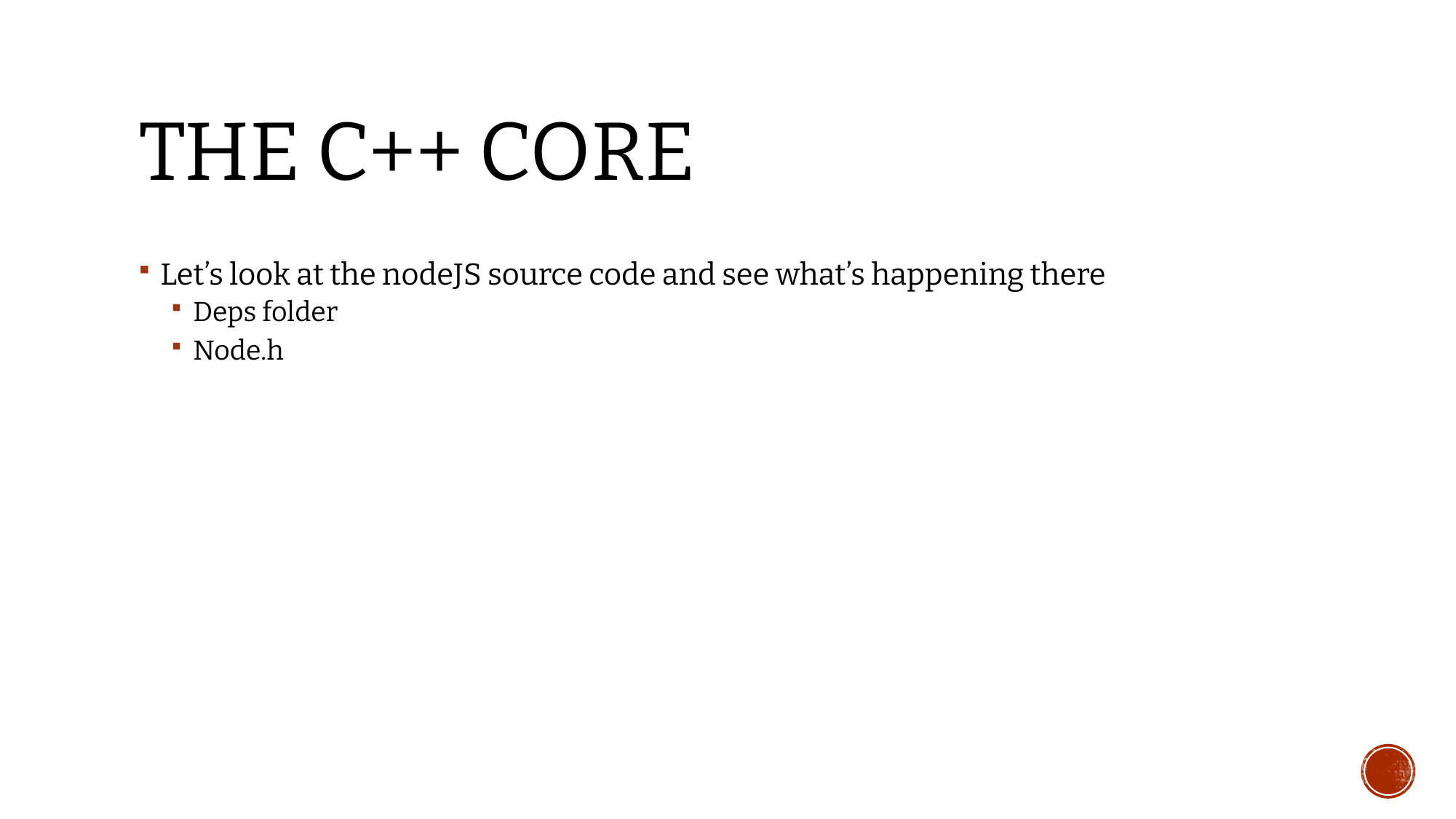

# The c++ core
Let’s look at the nodeJS source code and see what’s happening there
Deps folder
Node.h